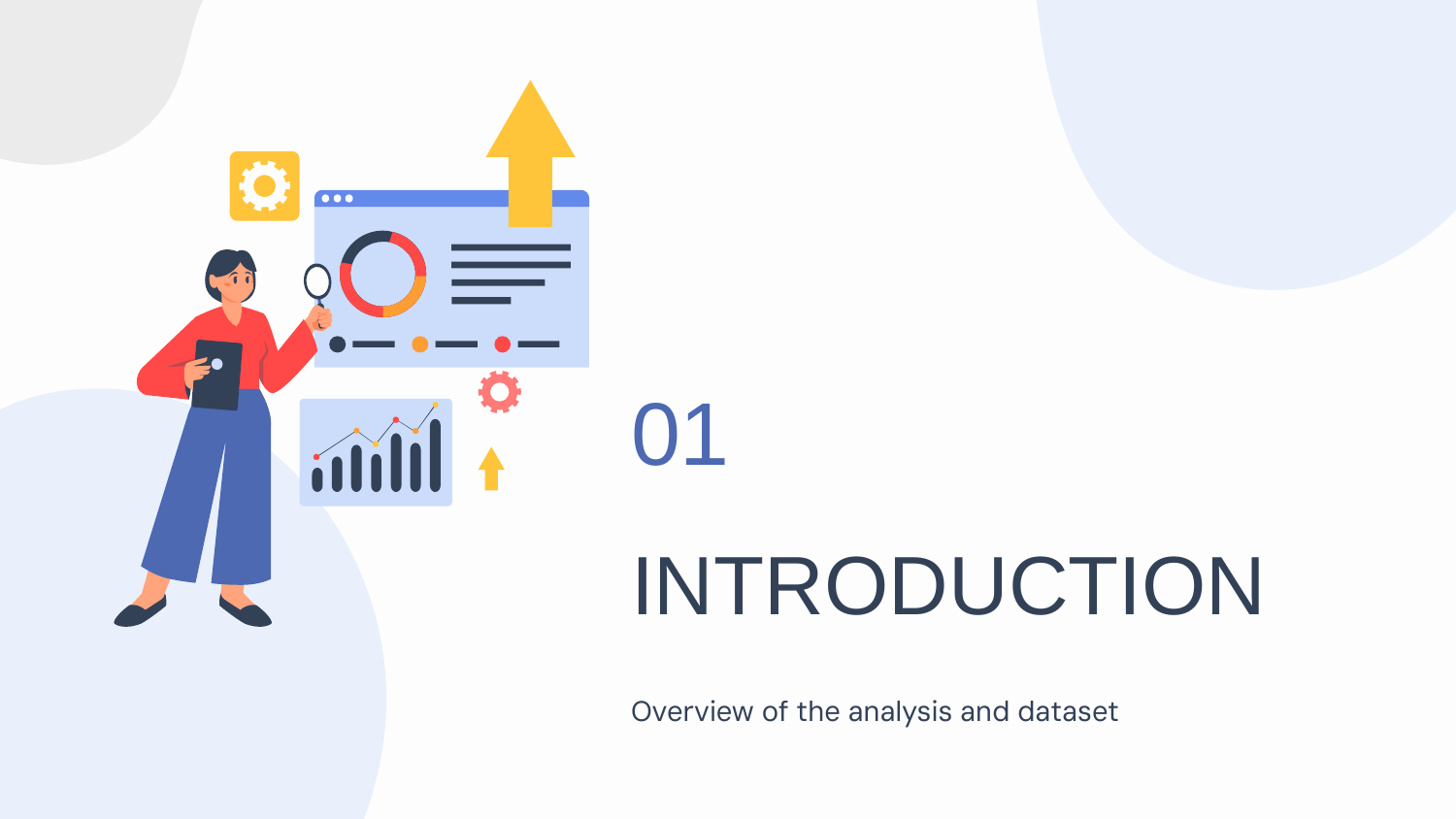

01
# INTRODUCTION
Overview of the analysis and dataset